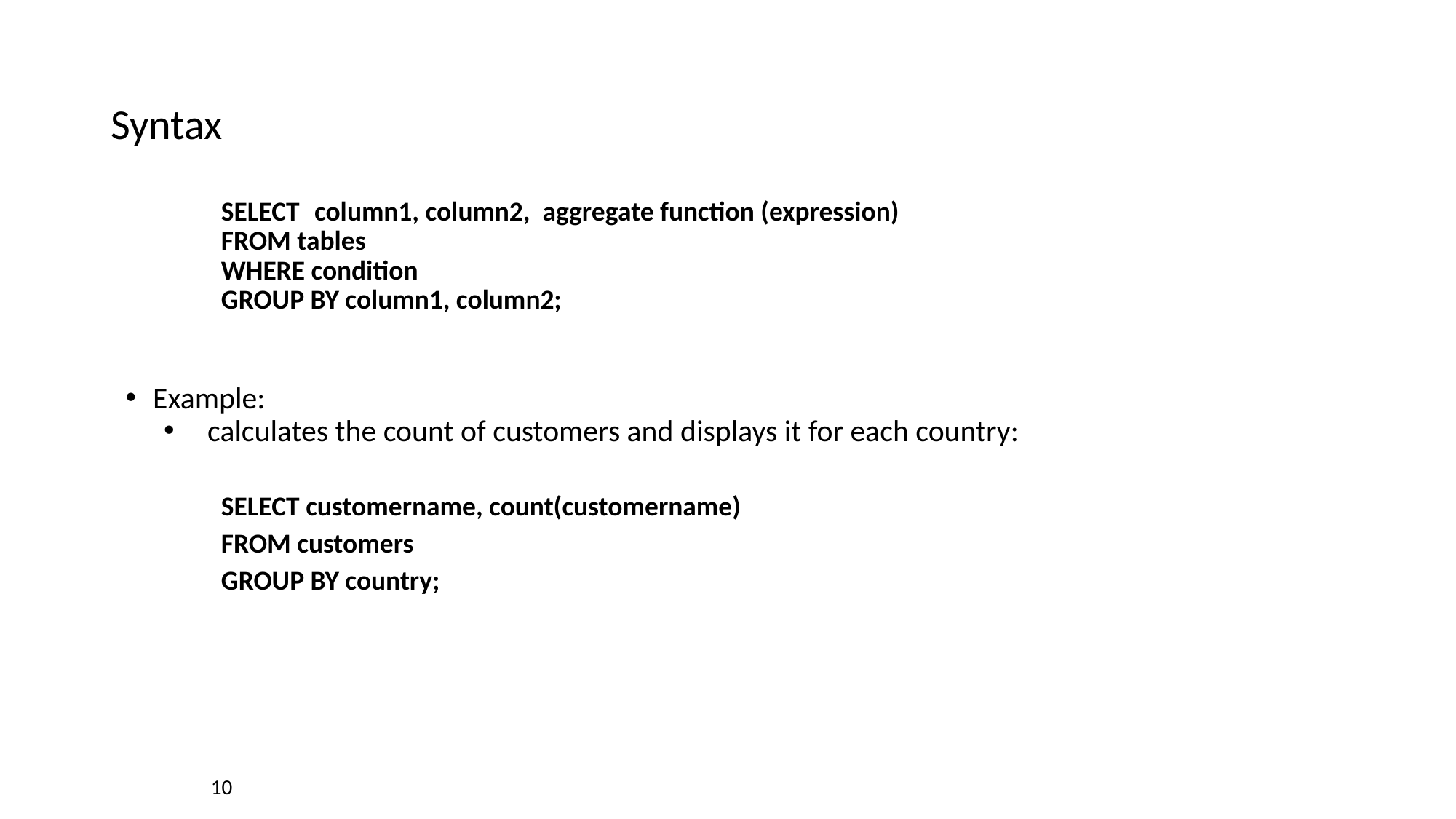

# Syntax
SELECT column1, column2,  aggregate function (expression)
FROM tables
WHERE condition
GROUP BY column1, column2;

Example:
calculates the count of customers and displays it for each country:

SELECT customername, count(customername)
FROM customers
GROUP BY country;

10